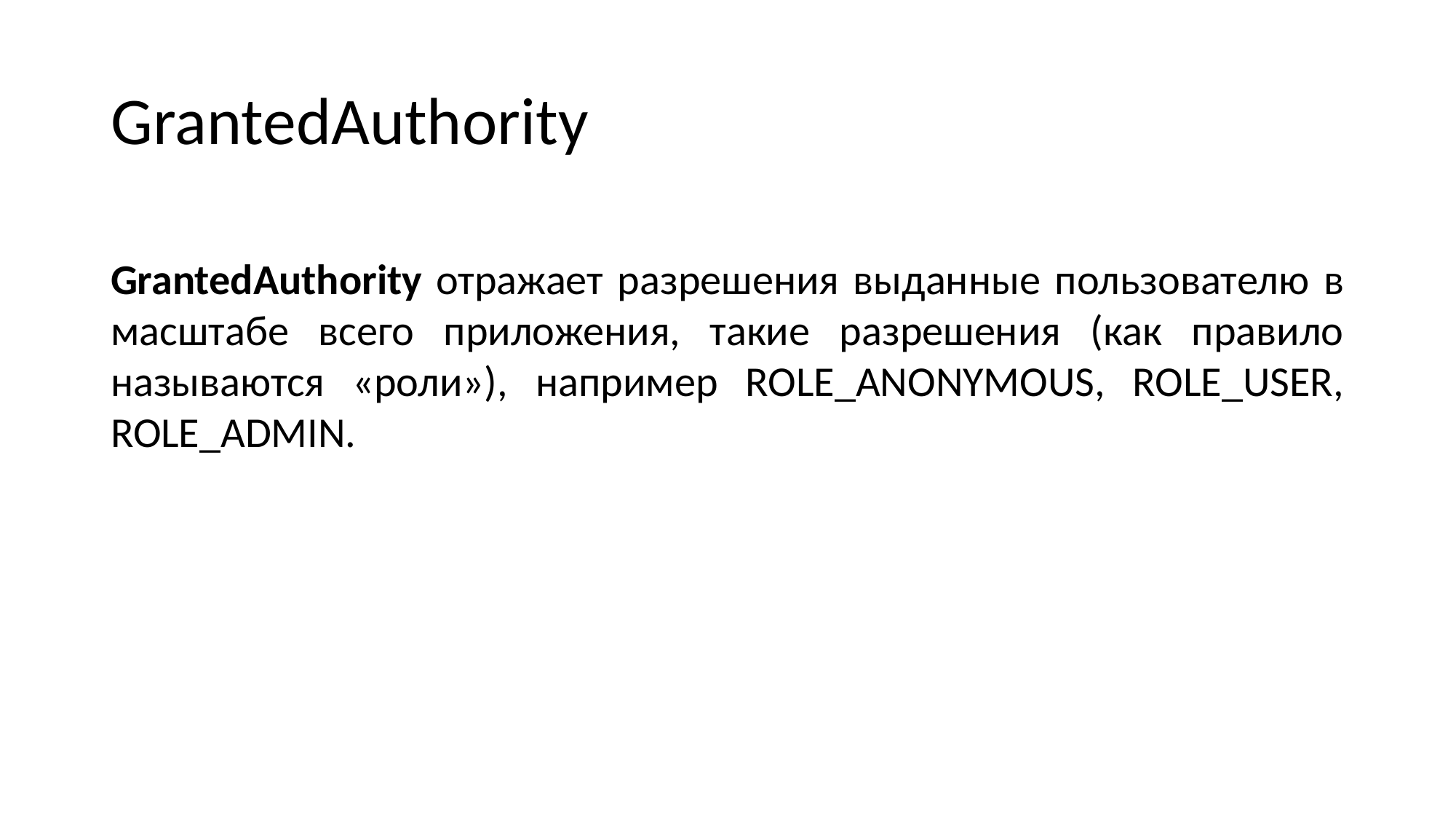

# GrantedAuthority
GrantedAuthority отражает разрешения выданные пользователю в масштабе всего приложения, такие разрешения (как правило называются «роли»), например ROLE_ANONYMOUS, ROLE_USER, ROLE_ADMIN.